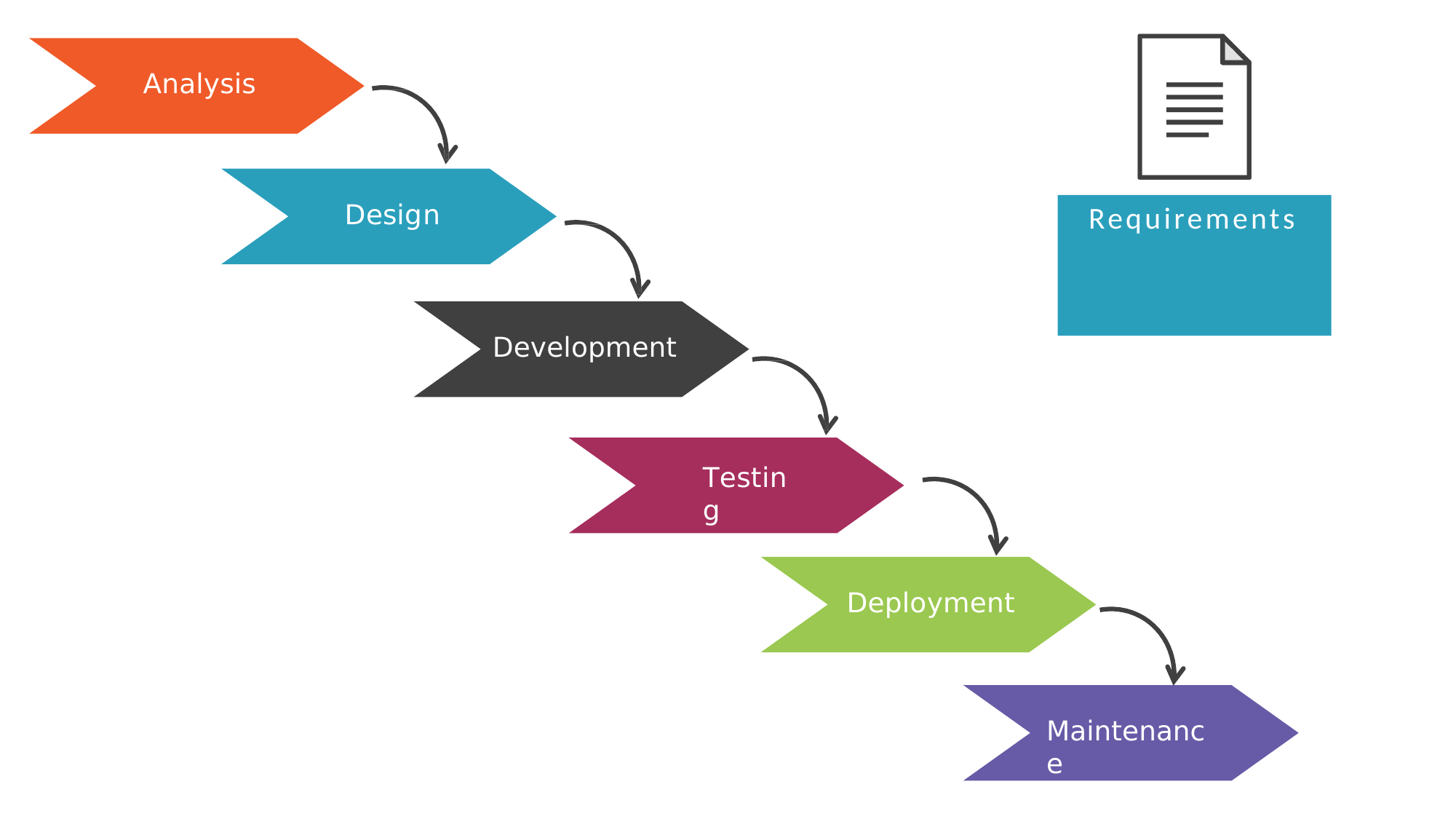

Analysis

# Requirements
Design

Development

Testing

Deployment

Maintenance